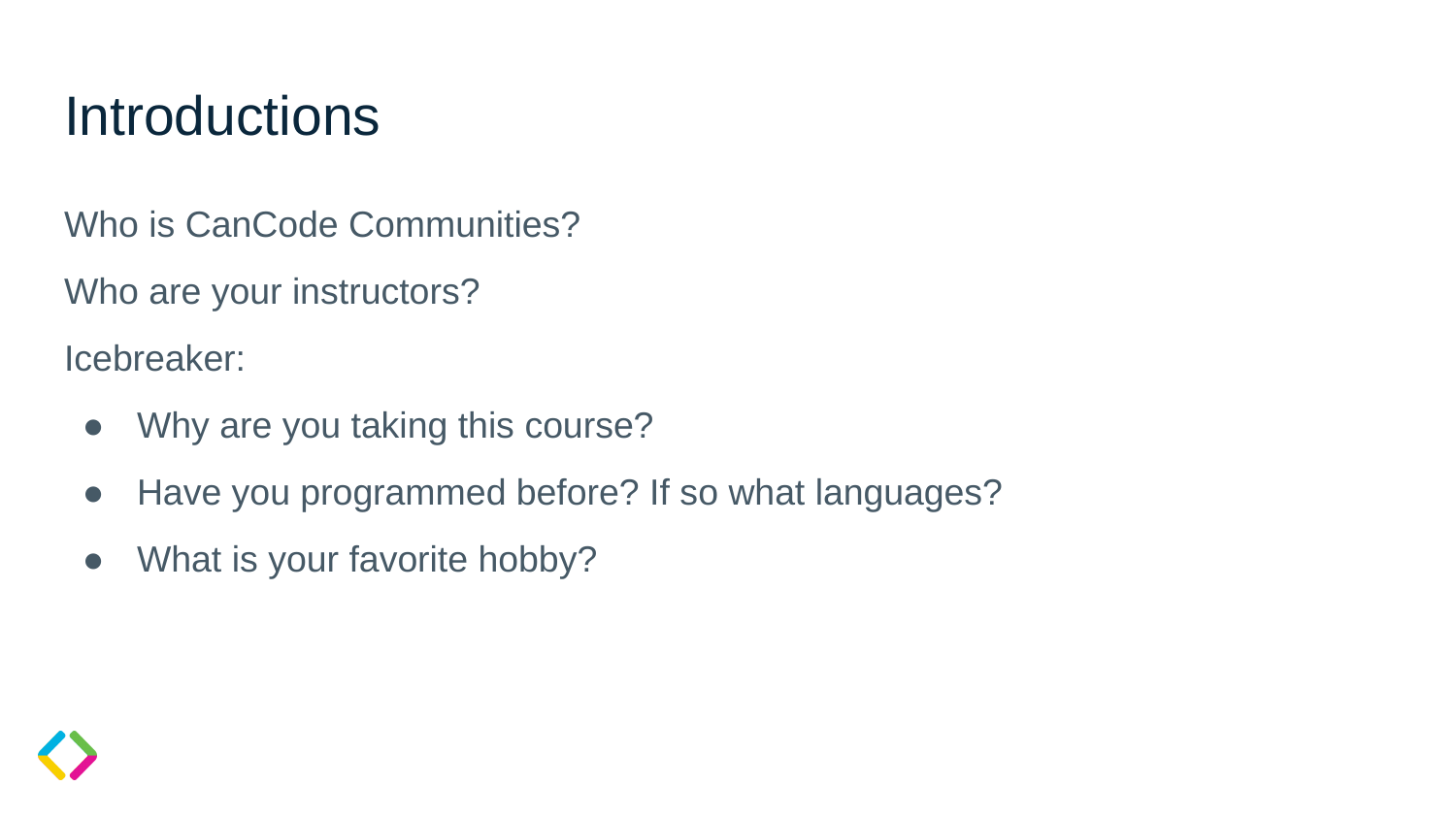

# Introductions
Who is CanCode Communities?
Who are your instructors?
Icebreaker:
Why are you taking this course?
Have you programmed before? If so what languages?
What is your favorite hobby?